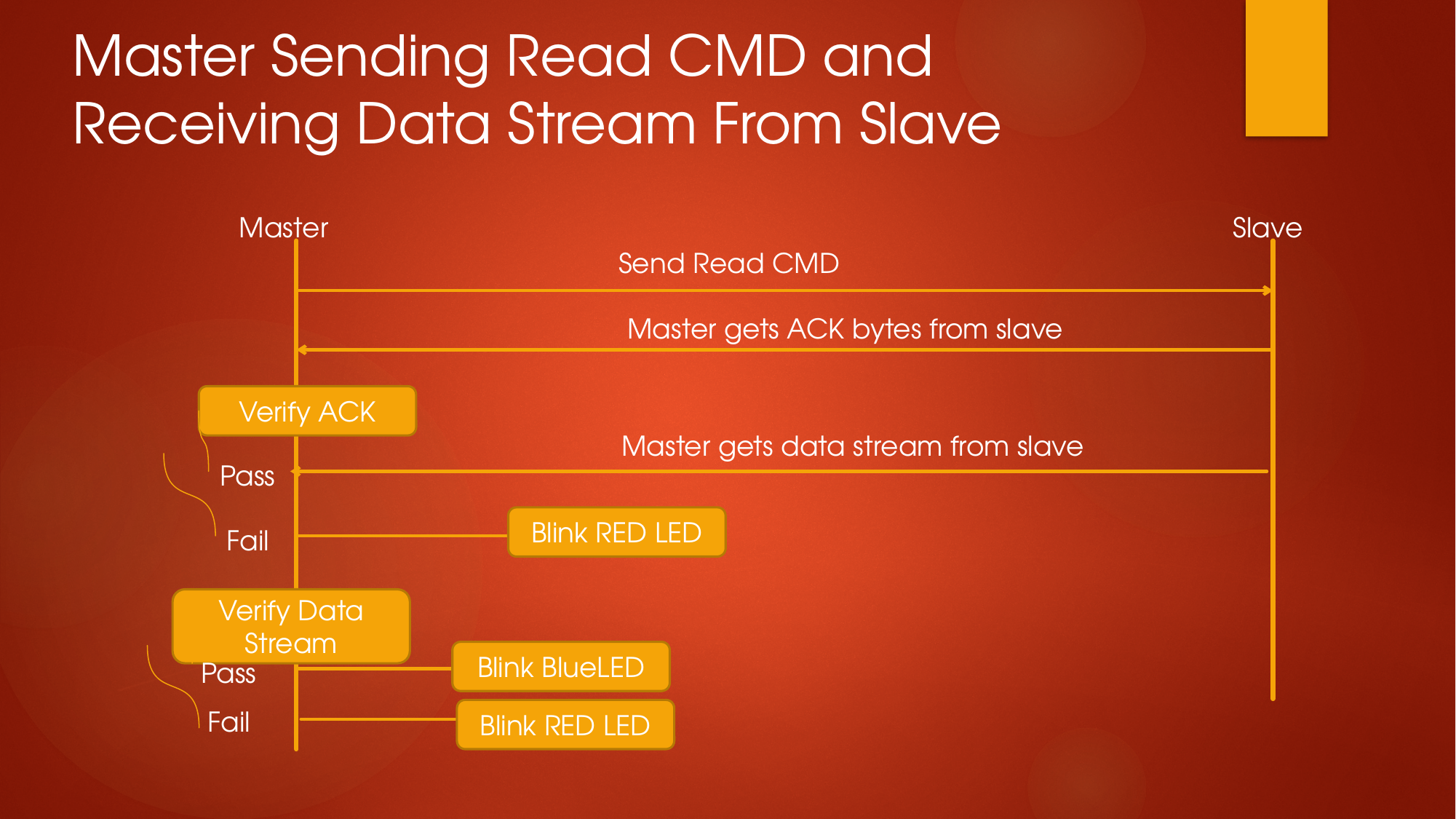

Master Sending Read CMD and Receiving Data Stream From Slave
Slave
Master
Send Read CMD
Master gets ACK bytes from slave
Verify ACK
Master gets data stream from slave
Pass
Blink RED LED
Fail
Verify Data Stream
Blink BlueLED
Pass
Fail
Blink RED LED